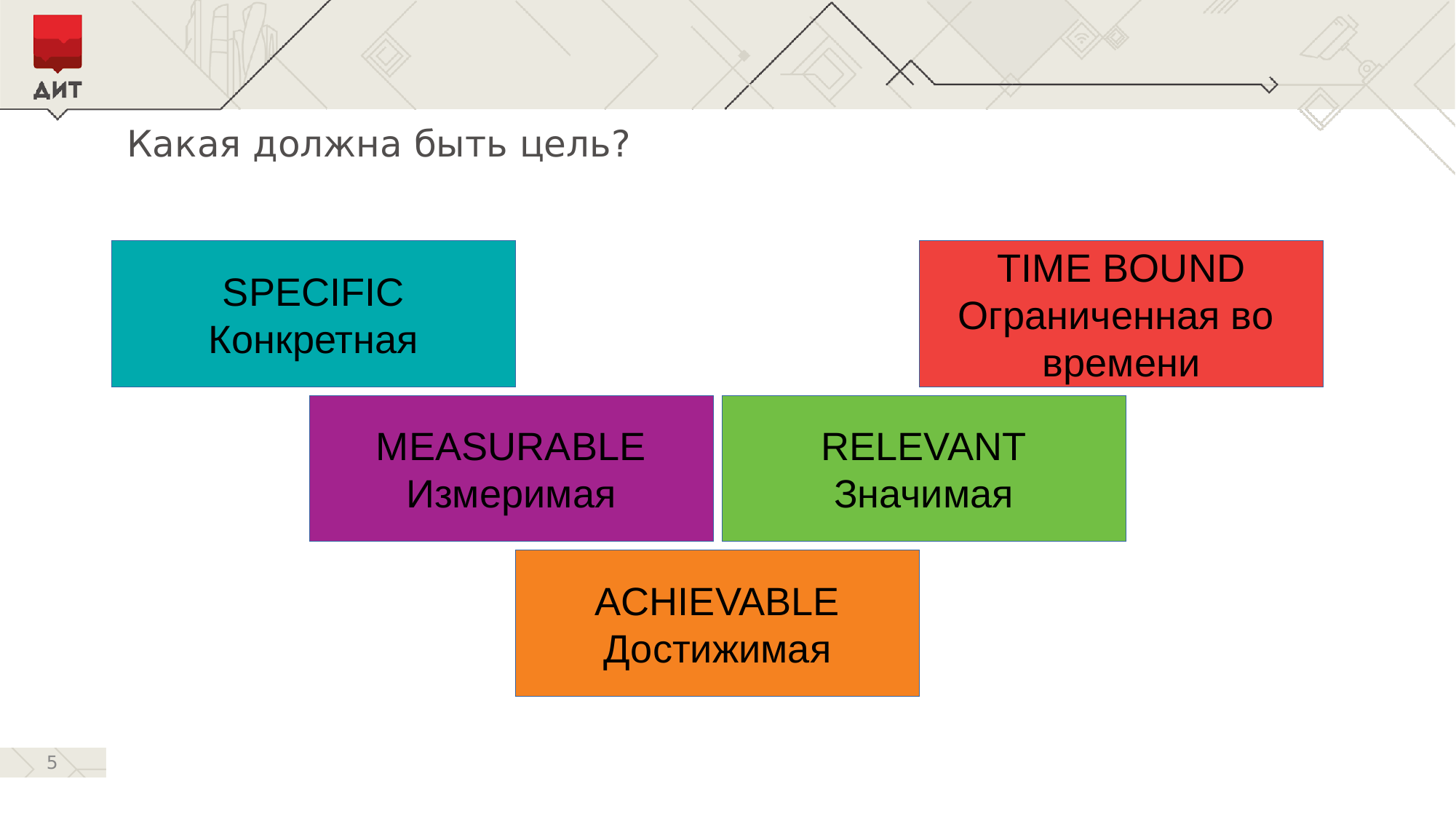

Какая должна быть цель?
SPECIFIC
Конкретная
TIME BOUND
Ограниченная во
времени
MEASURABLE
Измеримая
RELEVANT
Значимая
ACHIEVABLE
Достижимая
5